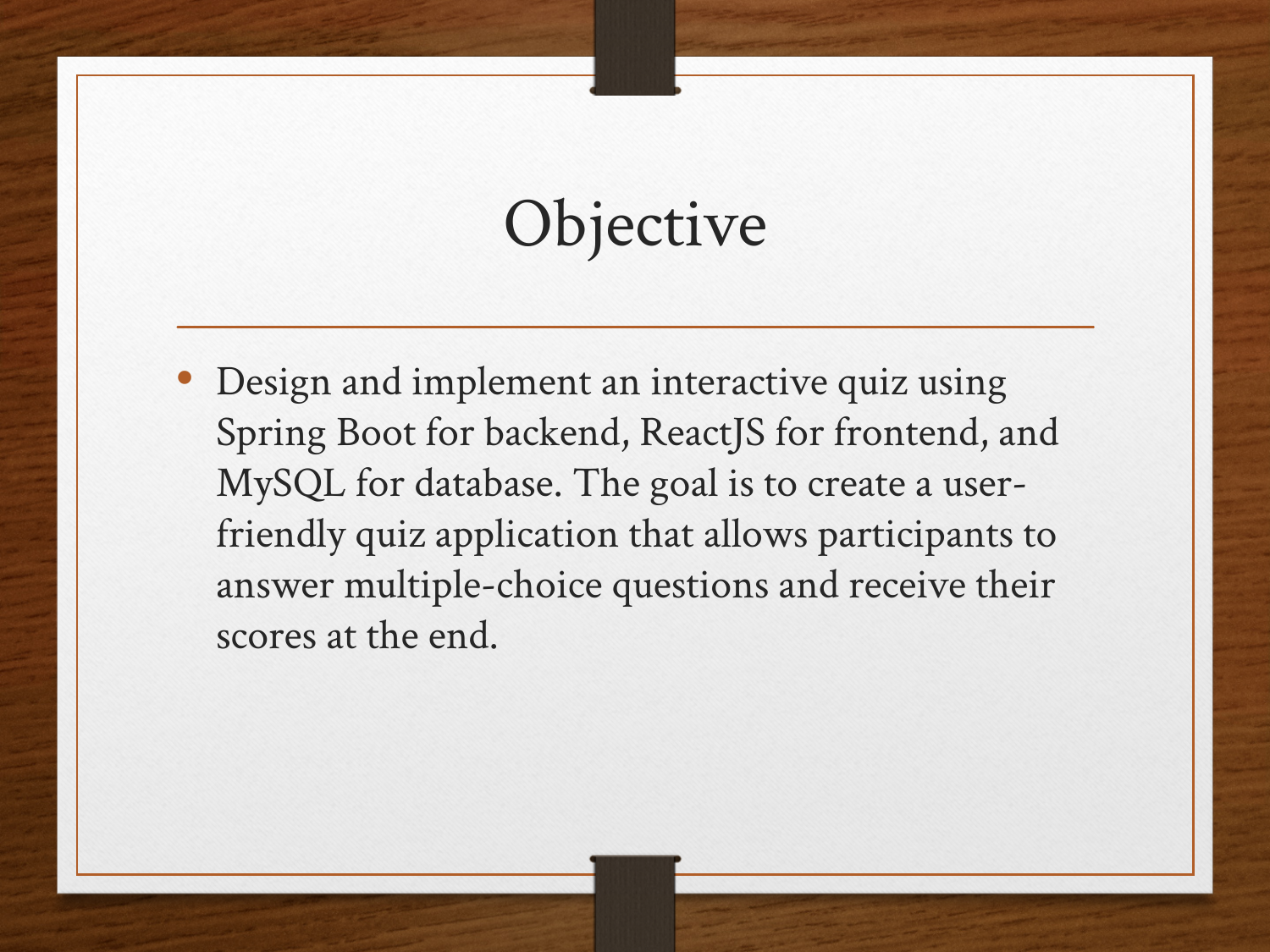

# Objective
Design and implement an interactive quiz using Spring Boot for backend, ReactJS for frontend, and MySQL for database. The goal is to create a user-friendly quiz application that allows participants to answer multiple-choice questions and receive their scores at the end.